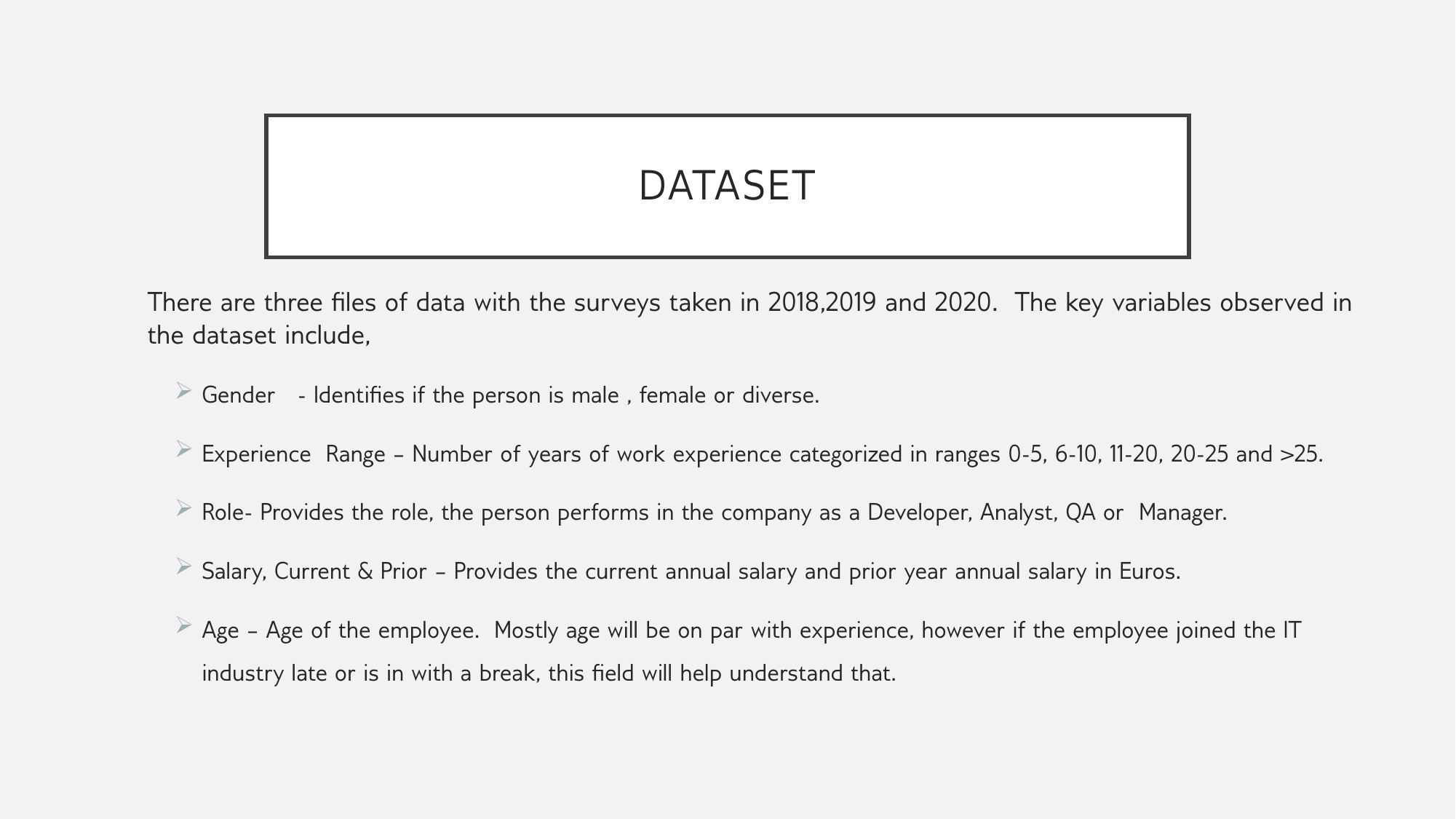

# Dataset

There are three files of data with the surveys taken in 2018,2019 and 2020.  The key variables observed in the dataset include,
Gender   - Identifies if the person is male , female or diverse.
Experience  Range – Number of years of work experience categorized in ranges 0-5, 6-10, 11-20, 20-25 and >25.
Role- Provides the role, the person performs in the company as a Developer, Analyst, QA or  Manager.
Salary, Current & Prior – Provides the current annual salary and prior year annual salary in Euros.
Age – Age of the employee.  Mostly age will be on par with experience, however if the employee joined the IT industry late or is in with a break, this field will help understand that.